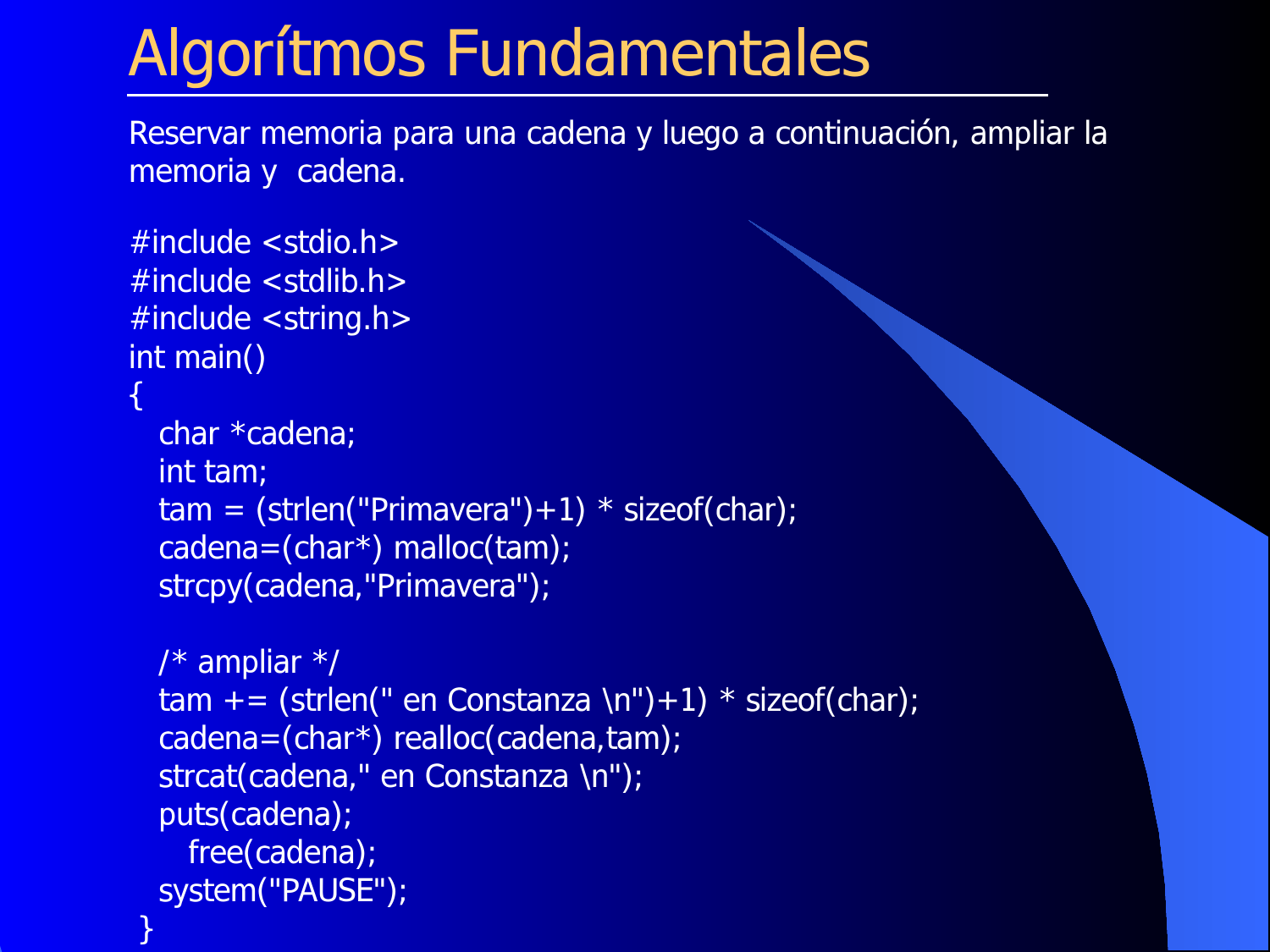

Algorítmos Fundamentales
Reservar memoria para una cadena y luego a continuación, ampliar la memoria y  cadena.

#include <stdio.h>
#include <stdlib.h>
#include <string.h>
int main()
{
   char *cadena;
   int tam;
   tam = (strlen("Primavera")+1) * sizeof(char);
   cadena=(char*) malloc(tam);
   strcpy(cadena,"Primavera");

   /* ampliar */
   tam += (strlen(" en Constanza \n")+1) * sizeof(char);
   cadena=(char*) realloc(cadena,tam);
   strcat(cadena," en Constanza \n");
   puts(cadena);
      free(cadena);
   system("PAUSE");
 }